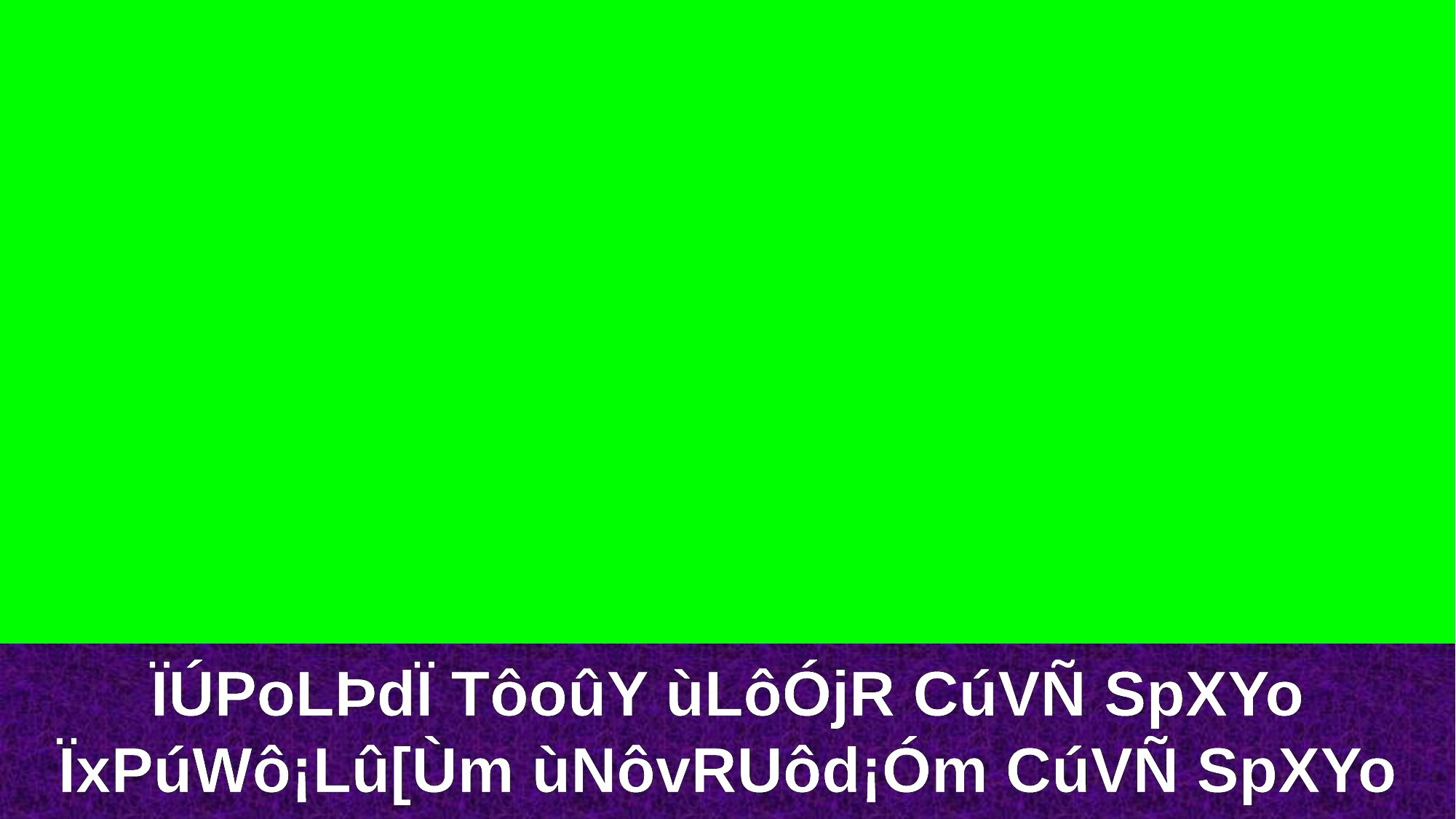

ÏÚPoLÞdÏ TôoûY ùLôÓjR CúVÑ SpXYo ÏxPúWô¡Lû[Ùm ùNôvRUôd¡Óm CúVÑ SpXYo